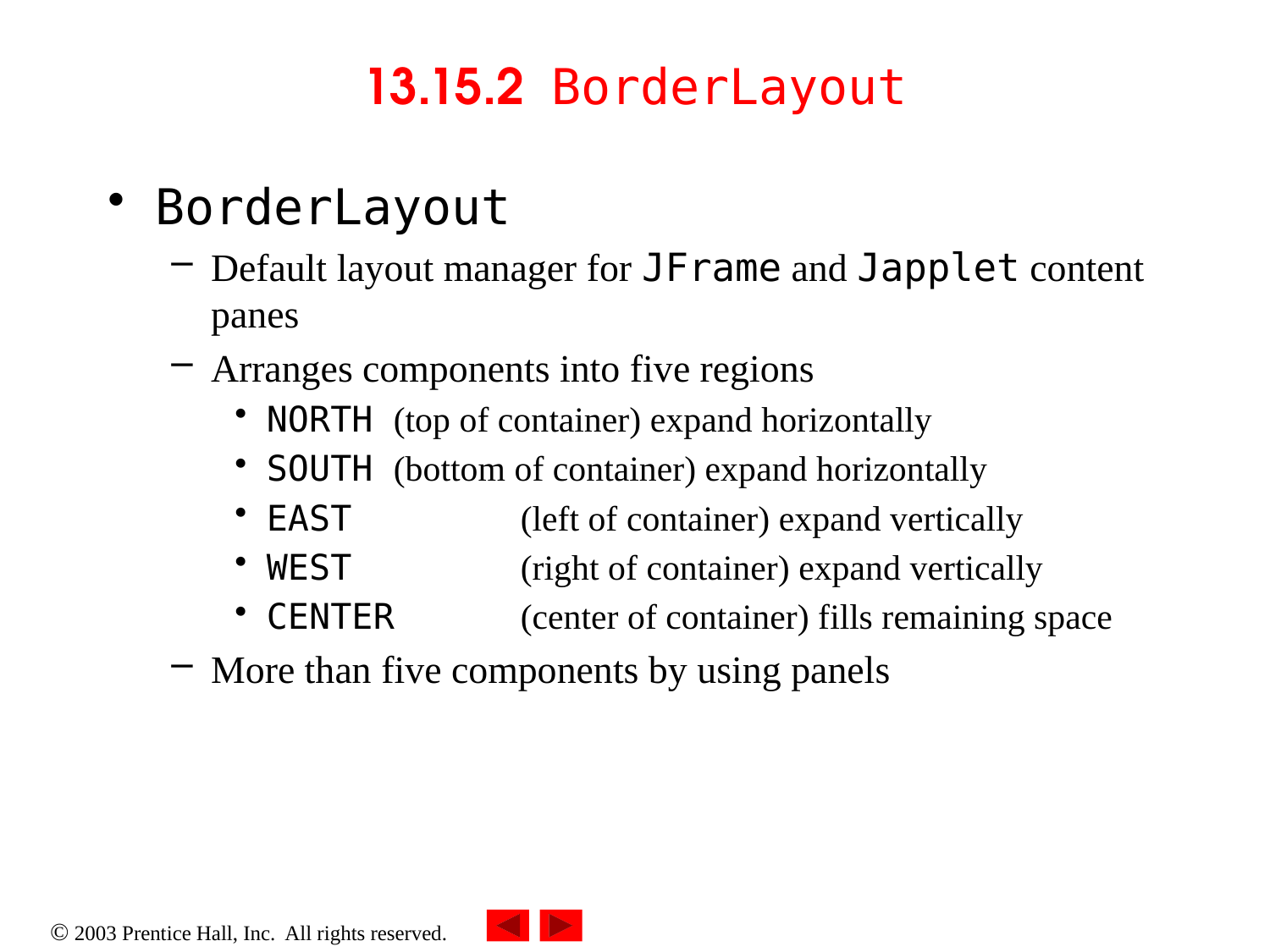

68
# 13.15.2  BorderLayout
BorderLayout
Default layout manager for JFrame and Japplet content panes
Arranges components into five regions
NORTH 	(top of container) expand horizontally
SOUTH 	(bottom of container) expand horizontally
EAST 		(left of container) expand vertically
WEST 		(right of container) expand vertically
CENTER 	(center of container) fills remaining space
More than five components by using panels